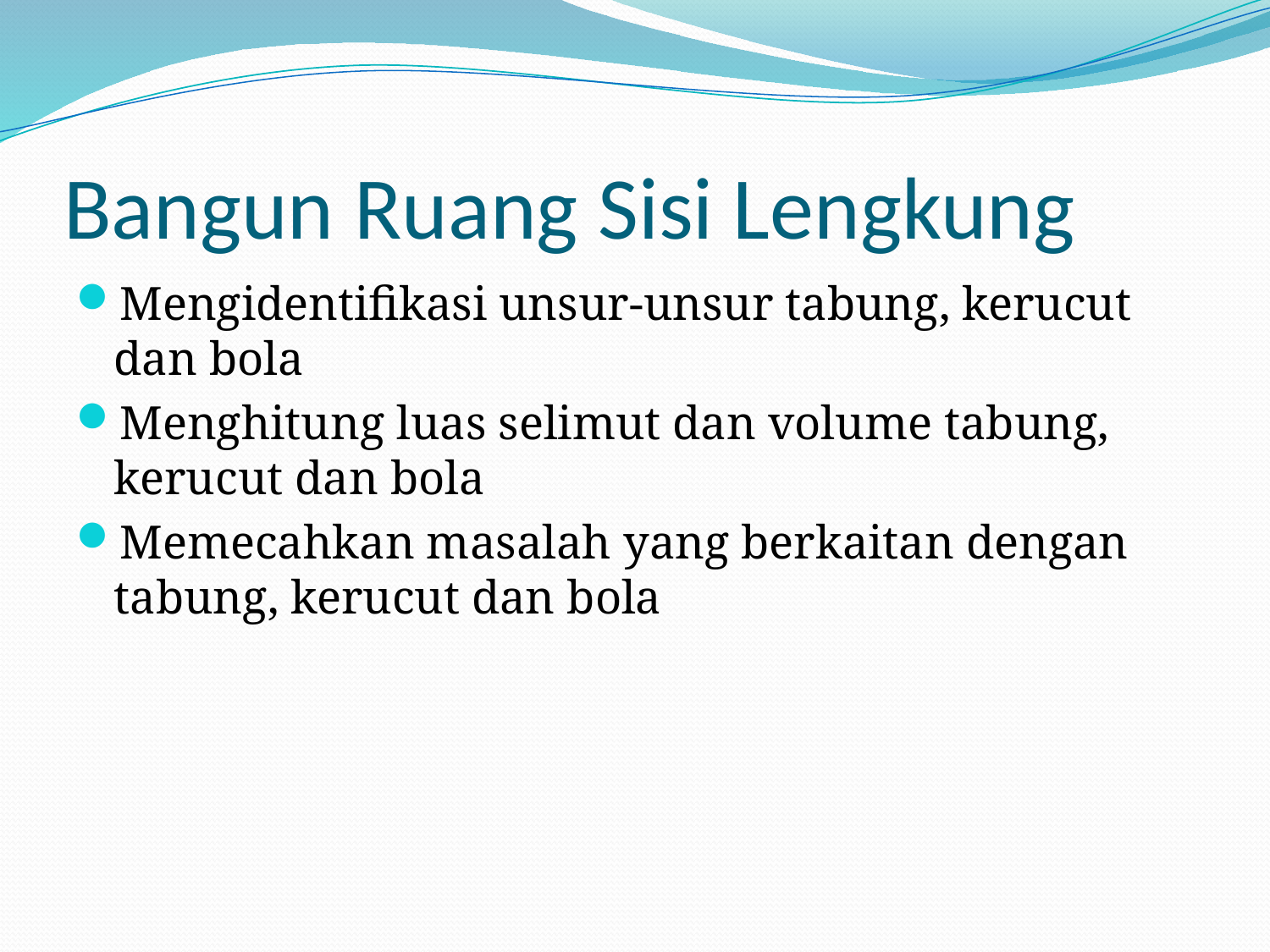

# Bangun Ruang Sisi Lengkung
Mengidentifikasi unsur-unsur tabung, kerucut dan bola
Menghitung luas selimut dan volume tabung, kerucut dan bola
Memecahkan masalah yang berkaitan dengan tabung, kerucut dan bola